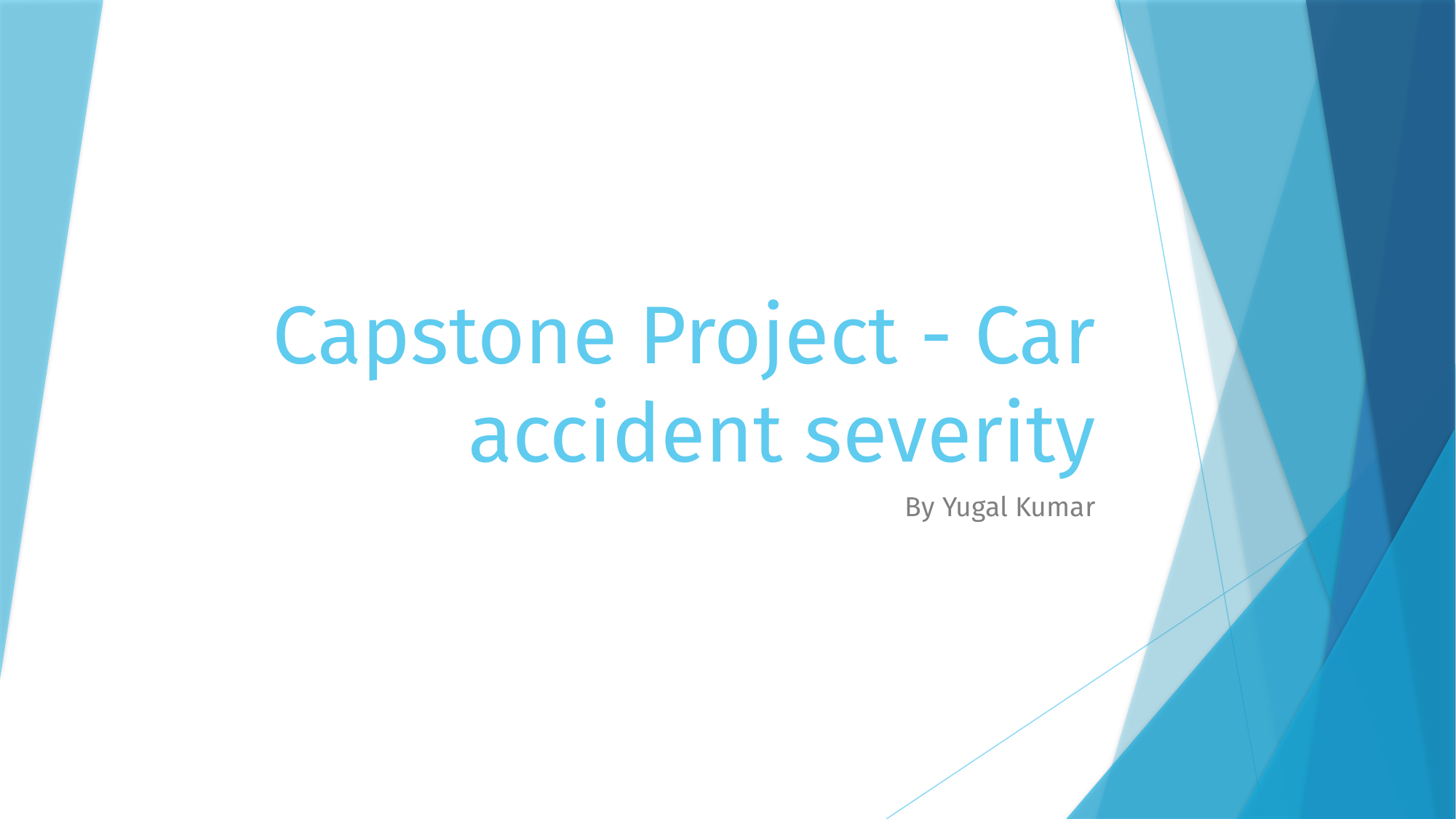

# Capstone Project - Car accident severity
By Yugal Kumar